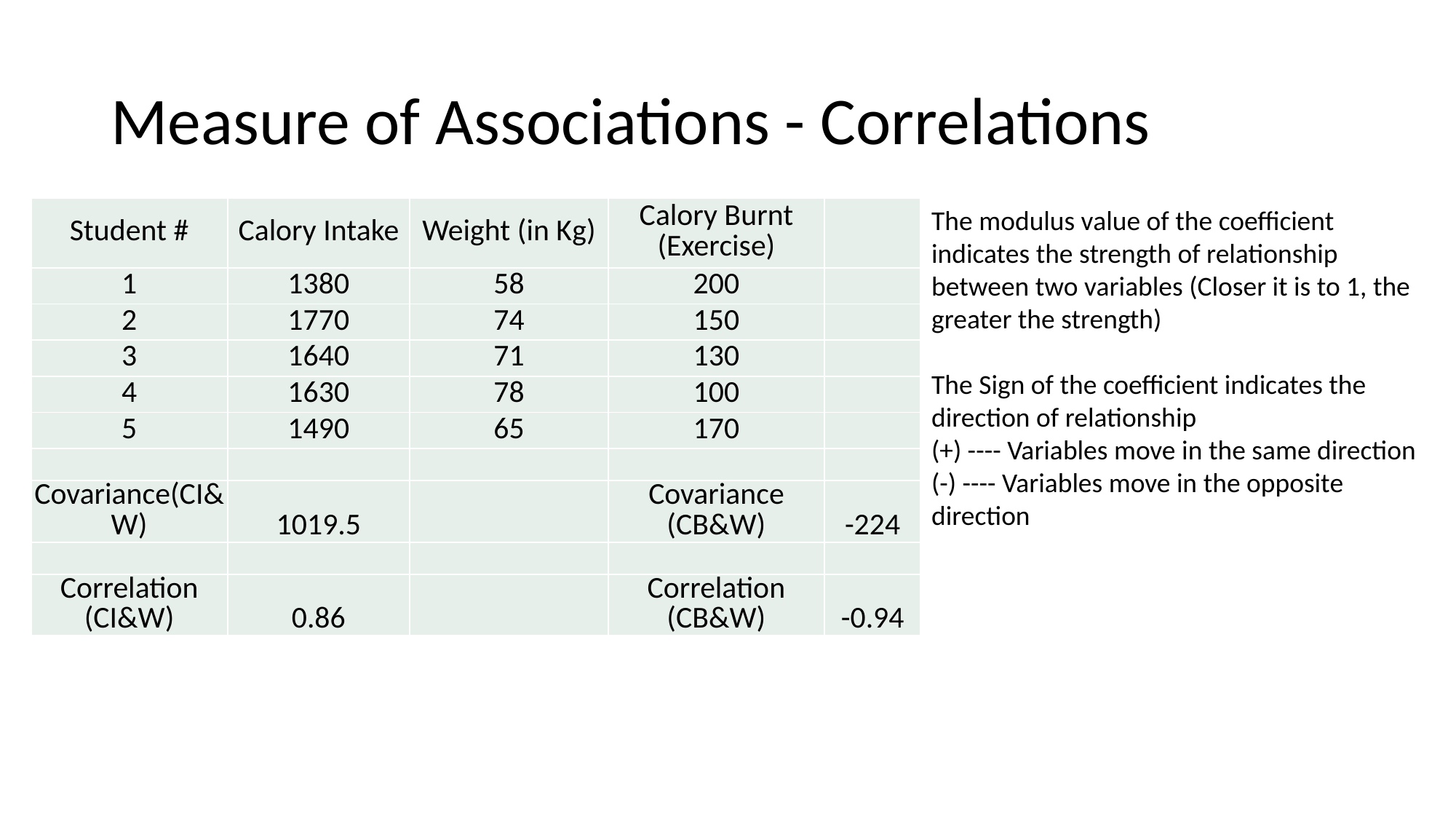

# Measure of Associations - Correlations
| Student # | Calory Intake | Weight (in Kg) | Calory Burnt (Exercise) |  |
| --- | --- | --- | --- | --- |
| 1 | 1380 | 58 | 200 |  |
| 2 | 1770 | 74 | 150 |  |
| 3 | 1640 | 71 | 130 |  |
| 4 | 1630 | 78 | 100 |  |
| 5 | 1490 | 65 | 170 |  |
|  |  |  |  |  |
| Covariance(CI&W) | 1019.5 |  | Covariance (CB&W) | -224 |
|  |  |  |  |  |
| Correlation (CI&W) | 0.86 |  | Correlation (CB&W) | -0.94 |
The modulus value of the coefficient  indicates the strength of relationship between two variables (Closer it is to 1, the greater the strength)

The Sign of the coefficient indicates the direction of relationship
(+) ---- Variables move in the same direction
(-) ---- Variables move in the opposite direction